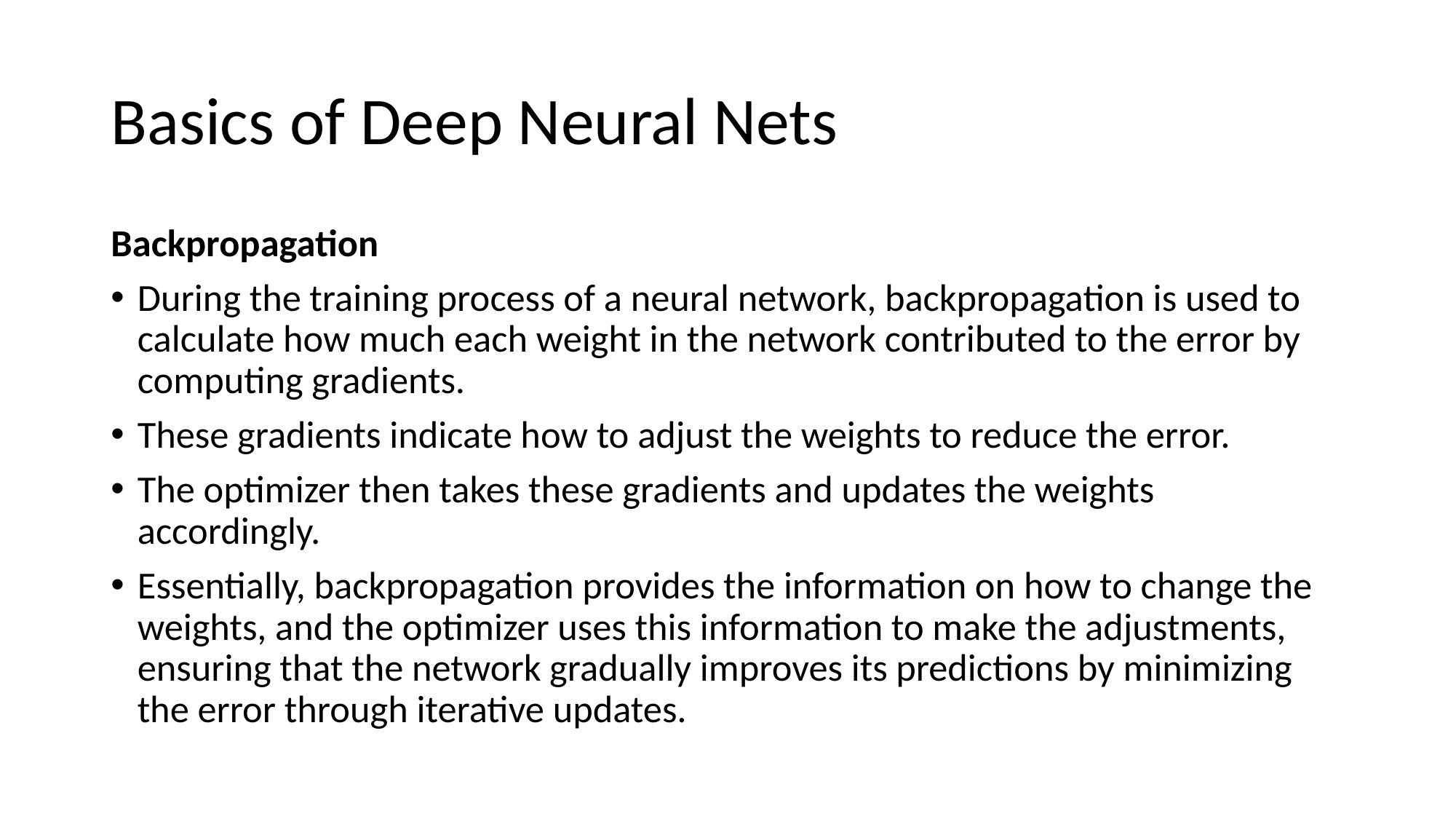

# Basics of Deep Neural Nets
Backpropagation
During the training process of a neural network, backpropagation is used to calculate how much each weight in the network contributed to the error by computing gradients.
These gradients indicate how to adjust the weights to reduce the error.
The optimizer then takes these gradients and updates the weights accordingly.
Essentially, backpropagation provides the information on how to change the weights, and the optimizer uses this information to make the adjustments, ensuring that the network gradually improves its predictions by minimizing the error through iterative updates.